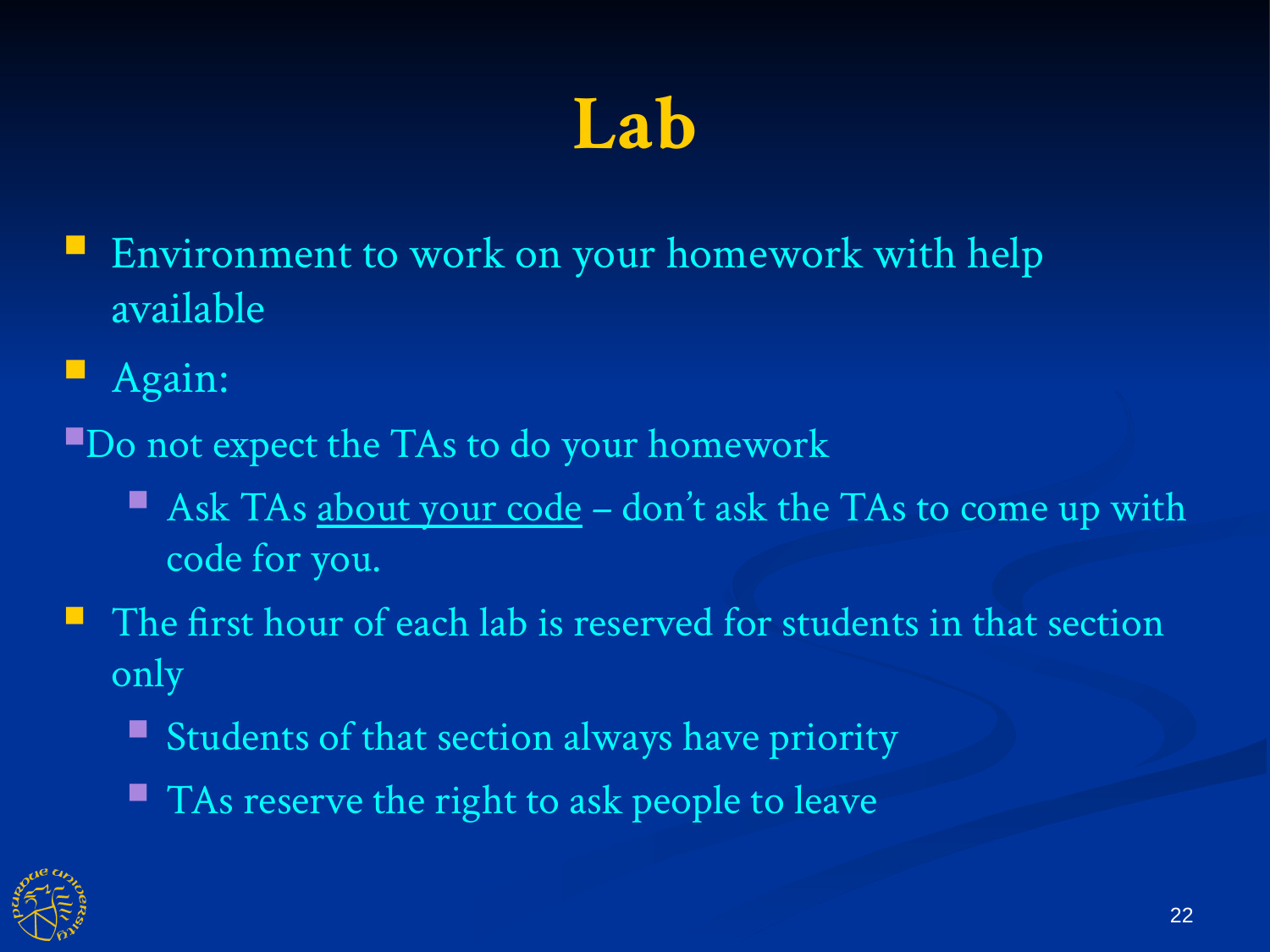

Lab
Environment to work on your homework with help available
Again:
Do not expect the TAs to do your homework
Ask TAs about your code – don’t ask the TAs to come up with code for you.
The first hour of each lab is reserved for students in that section only
Students of that section always have priority
TAs reserve the right to ask people to leave
22